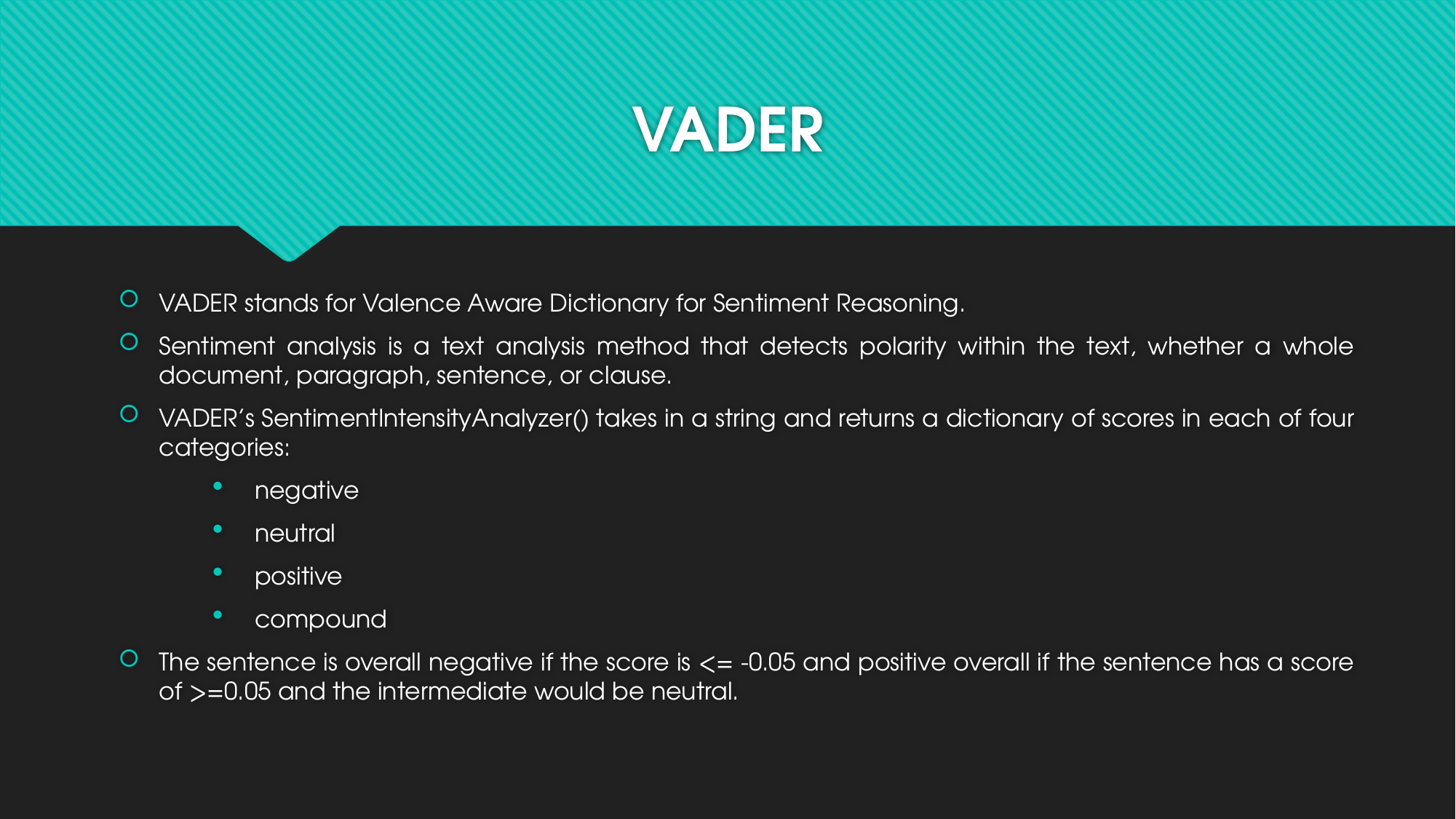

# VADER
VADER stands for Valence Aware Dictionary for Sentiment Reasoning.
Sentiment analysis is a text analysis method that detects polarity within the text, whether a whole document, paragraph, sentence, or clause.
VADER’s SentimentIntensityAnalyzer() takes in a string and returns a dictionary of scores in each of four categories:
negative
neutral
positive
compound
The sentence is overall negative if the score is <= -0.05 and positive overall if the sentence has a score of >=0.05 and the intermediate would be neutral.